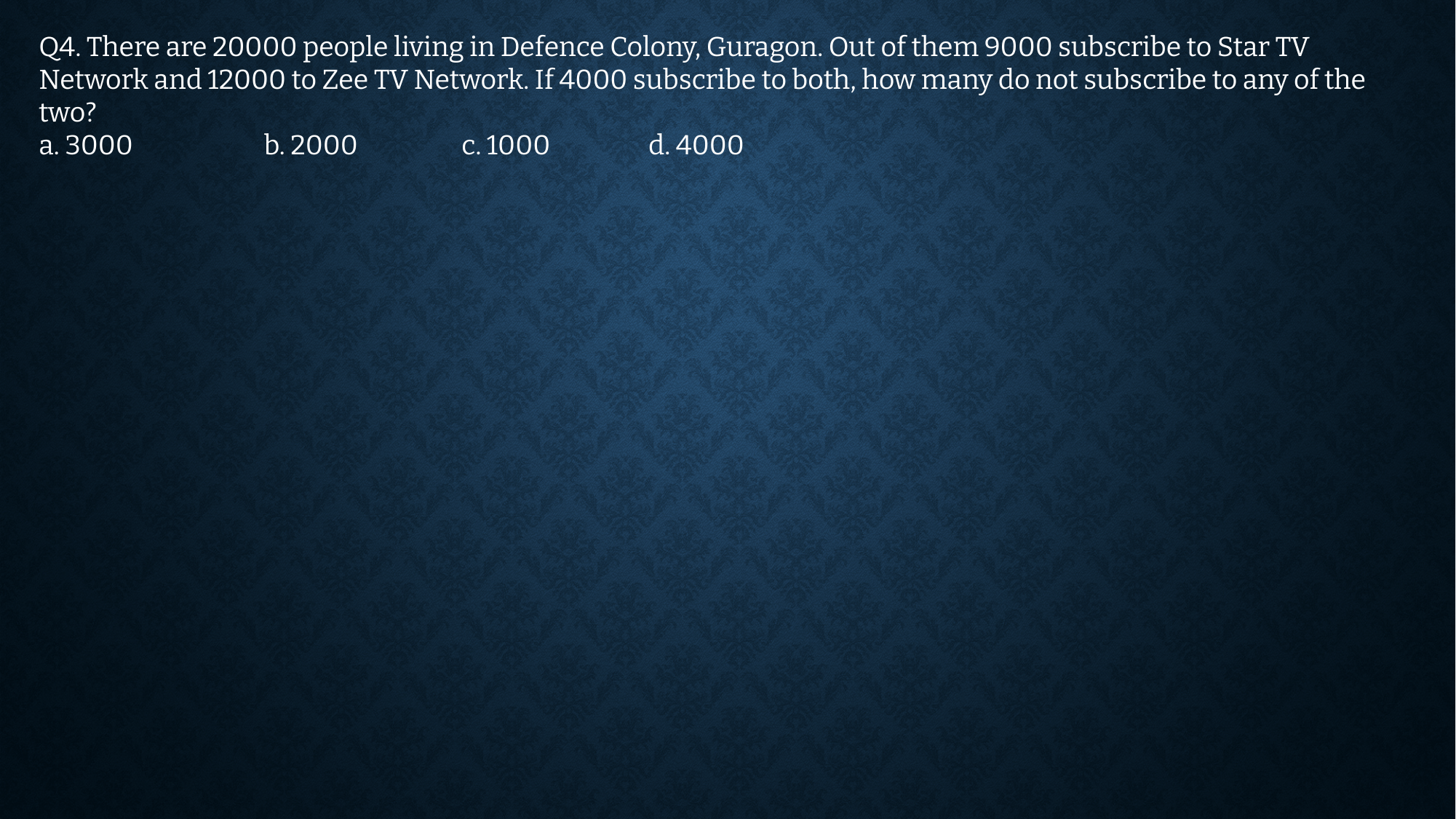

Q4. There are 20000 people living in Defence Colony, Guragon. Out of them 9000 subscribe to Star TV Network and 12000 to Zee TV Network. If 4000 subscribe to both, how many do not subscribe to any of the two?
a. 3000                        b. 2000                   c. 1000                  d. 4000